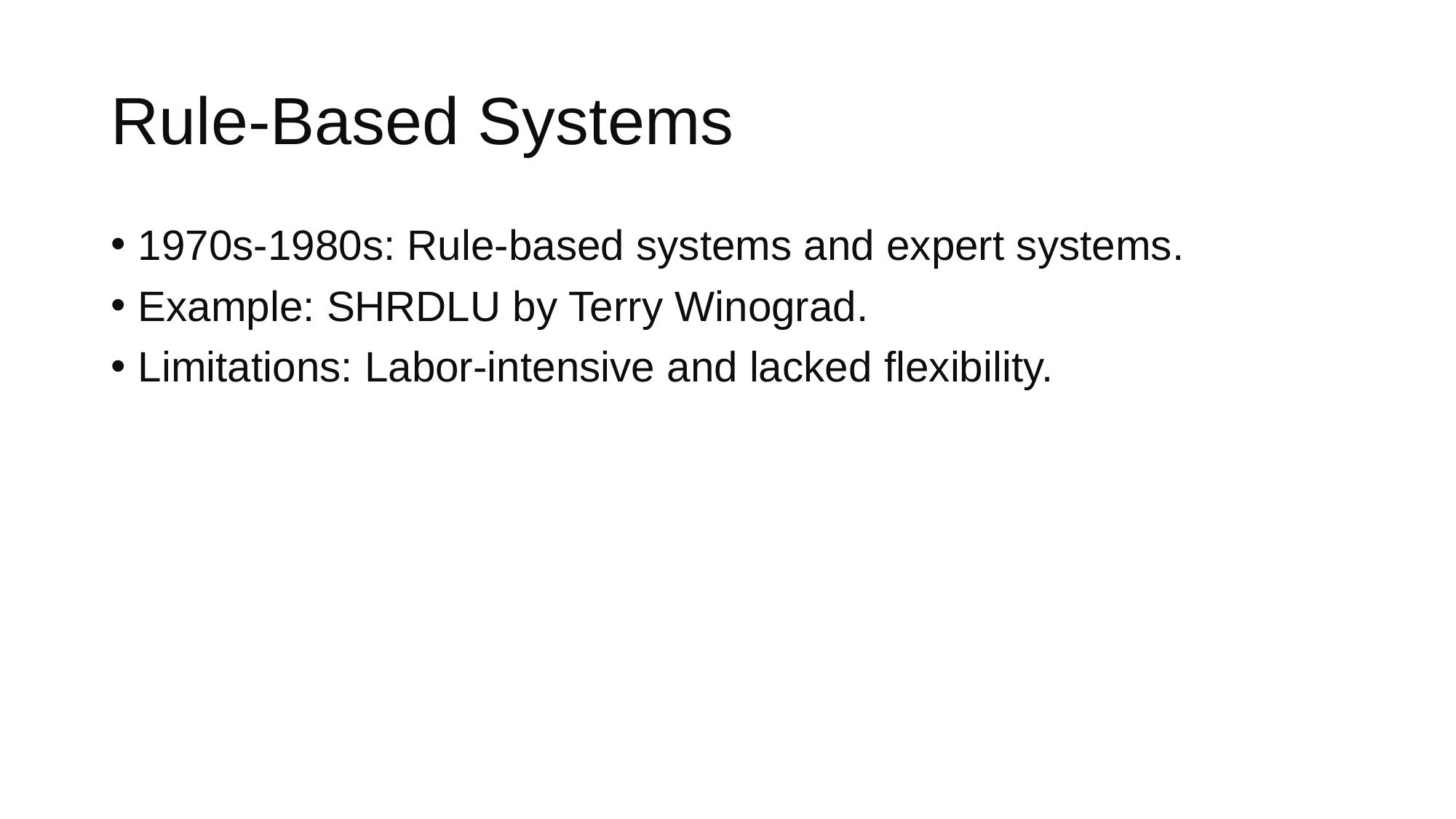

# Rule-Based Systems
1970s-1980s: Rule-based systems and expert systems.
Example: SHRDLU by Terry Winograd.
Limitations: Labor-intensive and lacked flexibility.